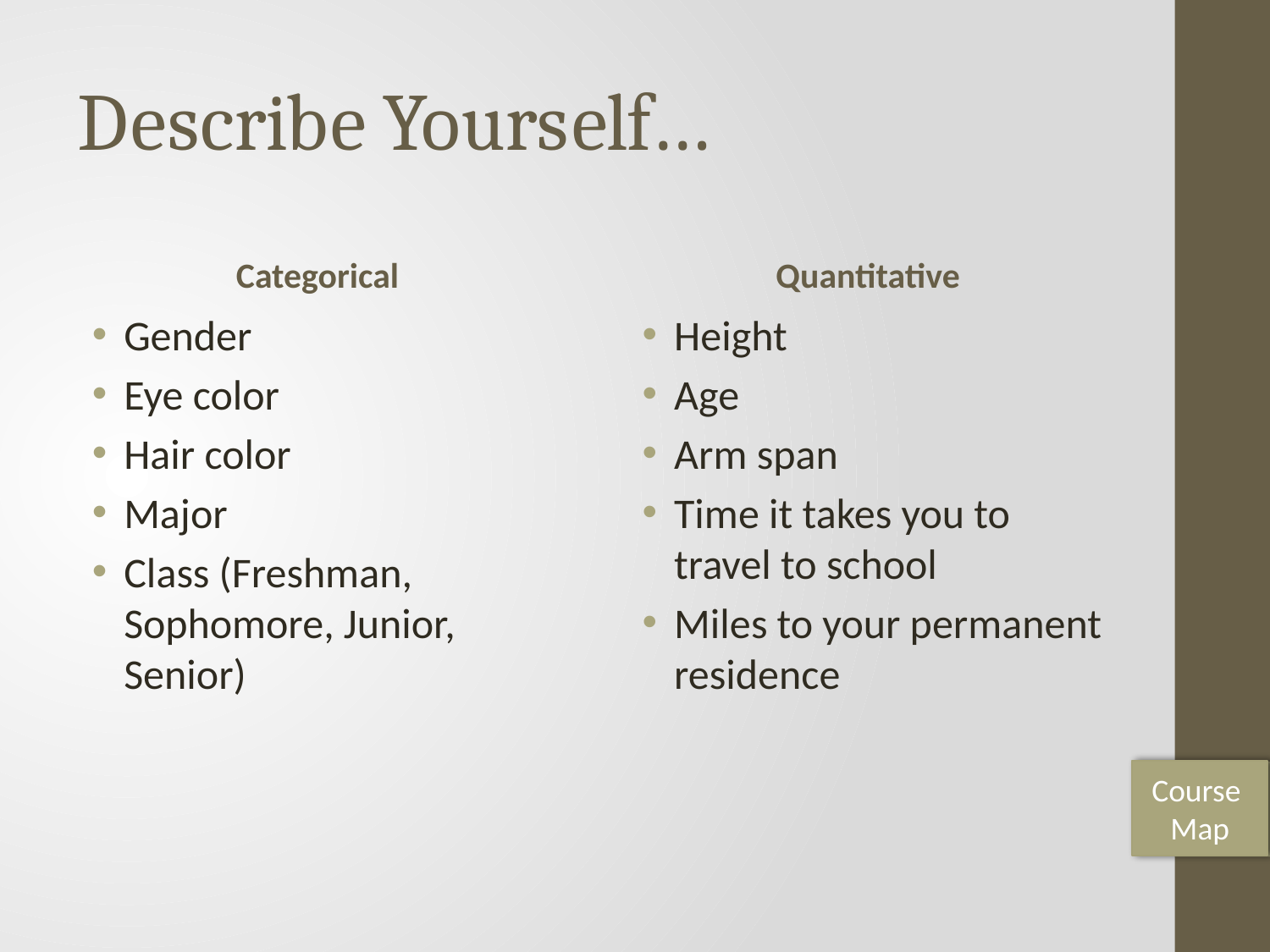

# Describe Yourself…
Categorical
Quantitative
Gender
Eye color
Hair color
Major
Class (Freshman, Sophomore, Junior, Senior)
Height
Age
Arm span
Time it takes you to travel to school
Miles to your permanent residence
Course
Map